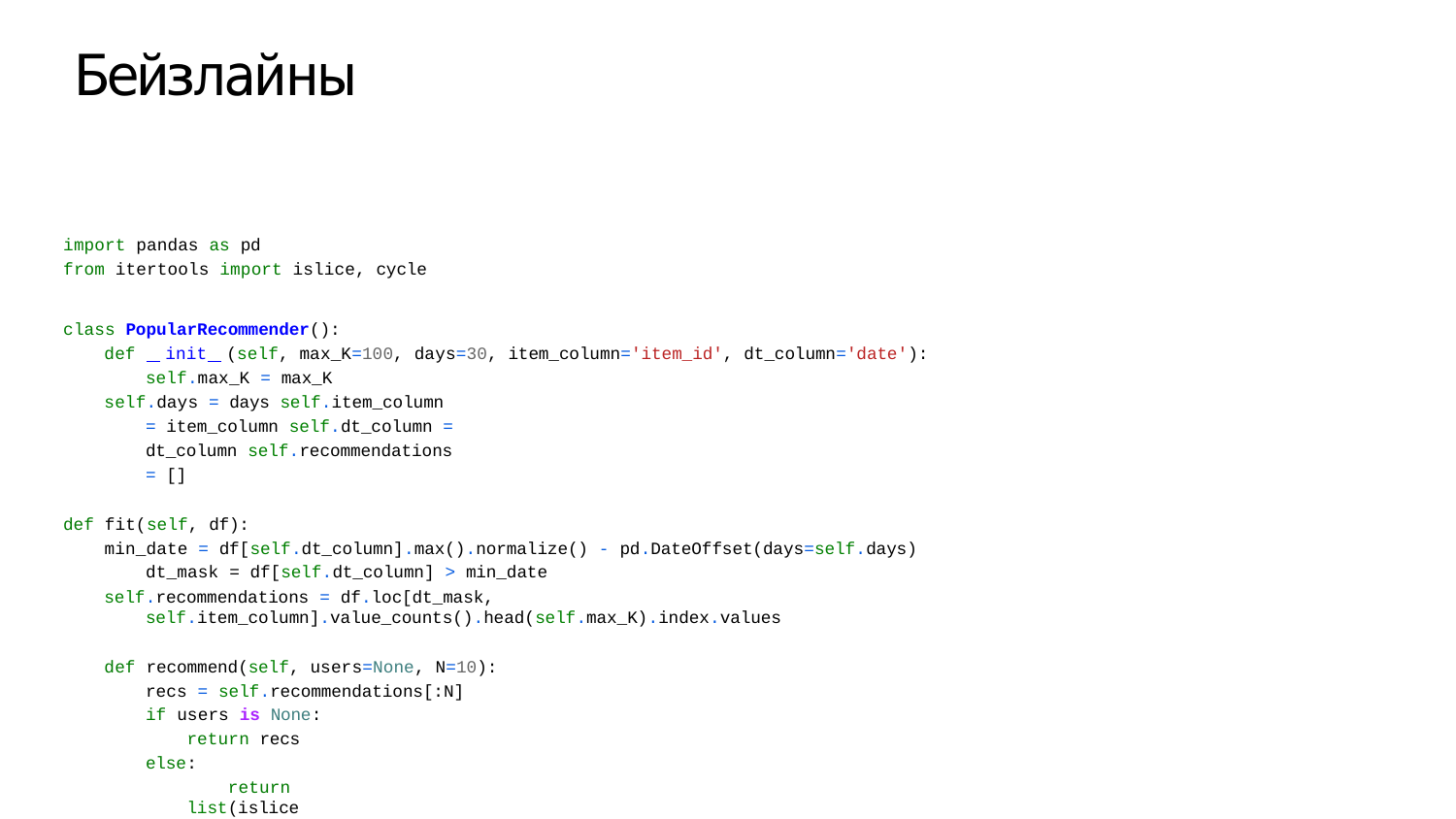

# Бейзлайны
import pandas as pd
from itertools import islice, cycle

class PopularRecommender():
def   init  (self, max_K=100, days=30, item_column='item_id', dt_column='date'): self.max_K = max_K
self.days = days self.item_column = item_column self.dt_column = dt_column self.recommendations = []

def fit(self, df):
min_date = df[self.dt_column].max().normalize() - pd.DateOffset(days=self.days) dt_mask = df[self.dt_column] > min_date
self.recommendations = df.loc[dt_mask, self.item_column].value_counts().head(self.max_K).index.values

def recommend(self, users=None, N=10): recs = self.recommendations[:N] if users is None:
return recs else:
return list(islice(cycle([recs]), len(users)))